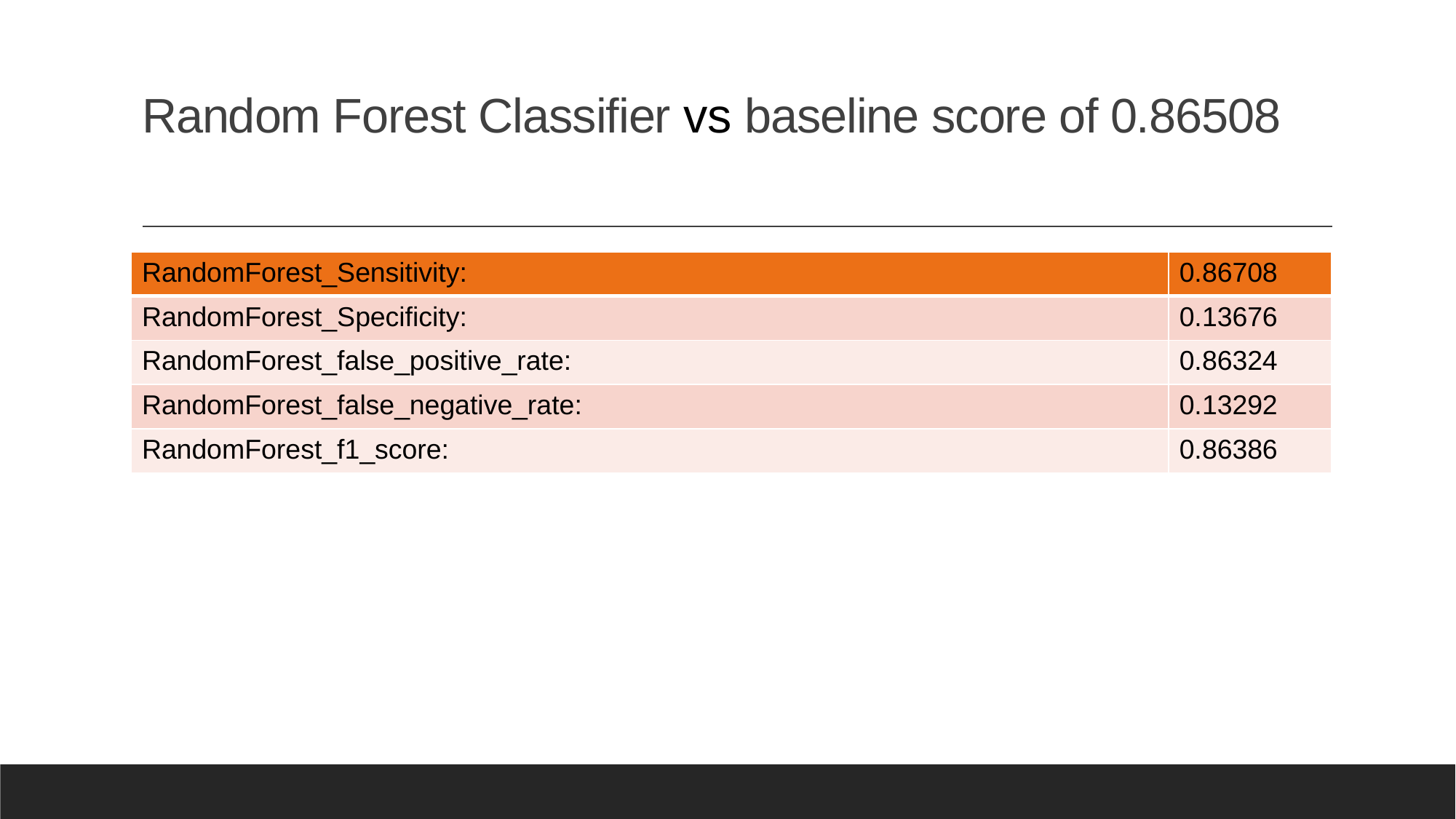

# Random Forest Classifier vs baseline score of 0.86508
| RandomForest\_Sensitivity: | 0.86708 |
| --- | --- |
| RandomForest\_Specificity: | 0.13676 |
| RandomForest\_false\_positive\_rate: | 0.86324 |
| RandomForest\_false\_negative\_rate: | 0.13292 |
| RandomForest\_f1\_score: | 0.86386 |